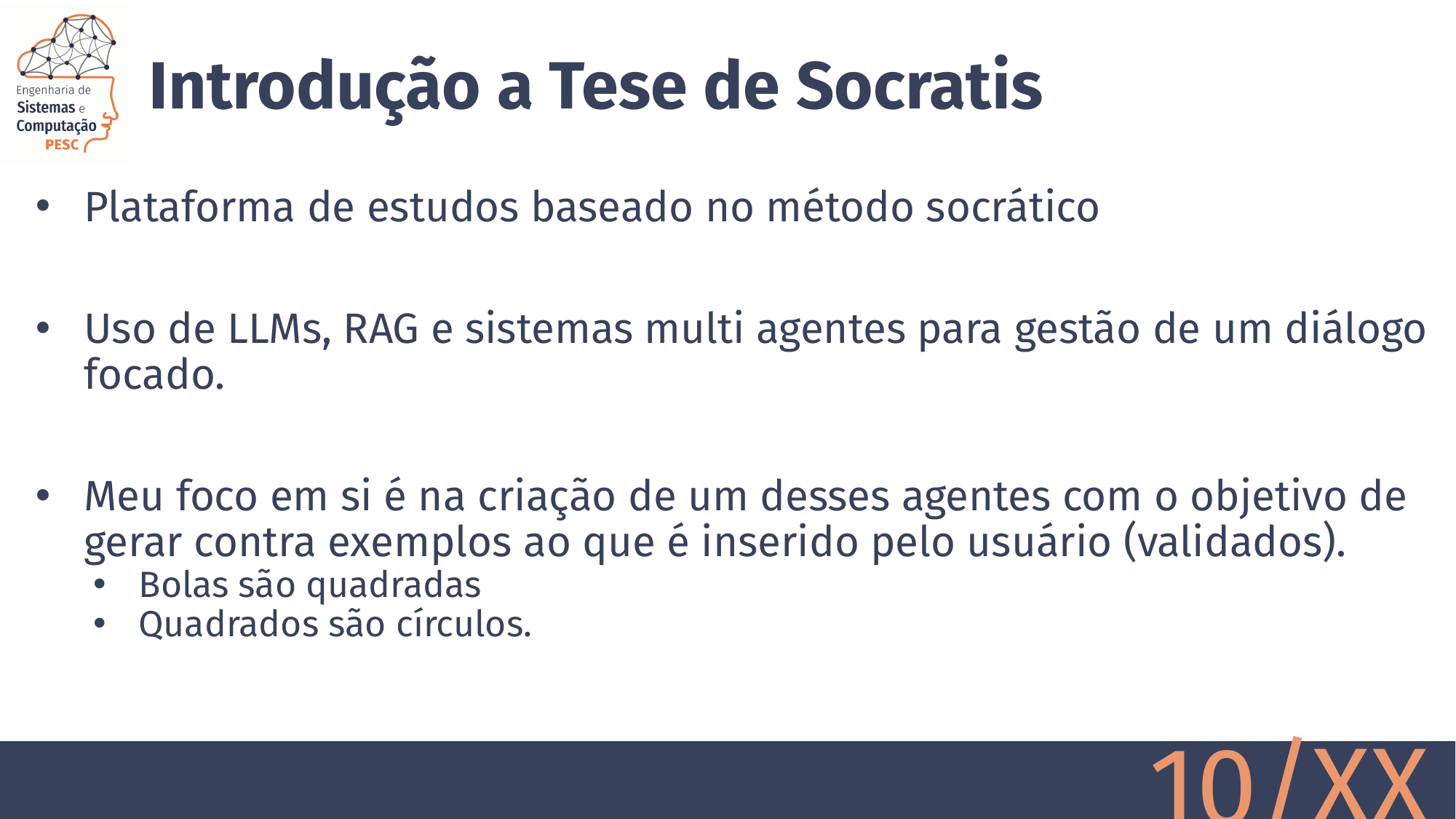

# Introdução a Tese de Socratis
Plataforma de estudos baseado no método socrático

Uso de LLMs, RAG e sistemas multi agentes para gestão de um diálogo focado.

Meu foco em si é na criação de um desses agentes com o objetivo de gerar contra exemplos ao que é inserido pelo usuário (validados).
Bolas são quadradas
Quadrados são círculos.
10/XX